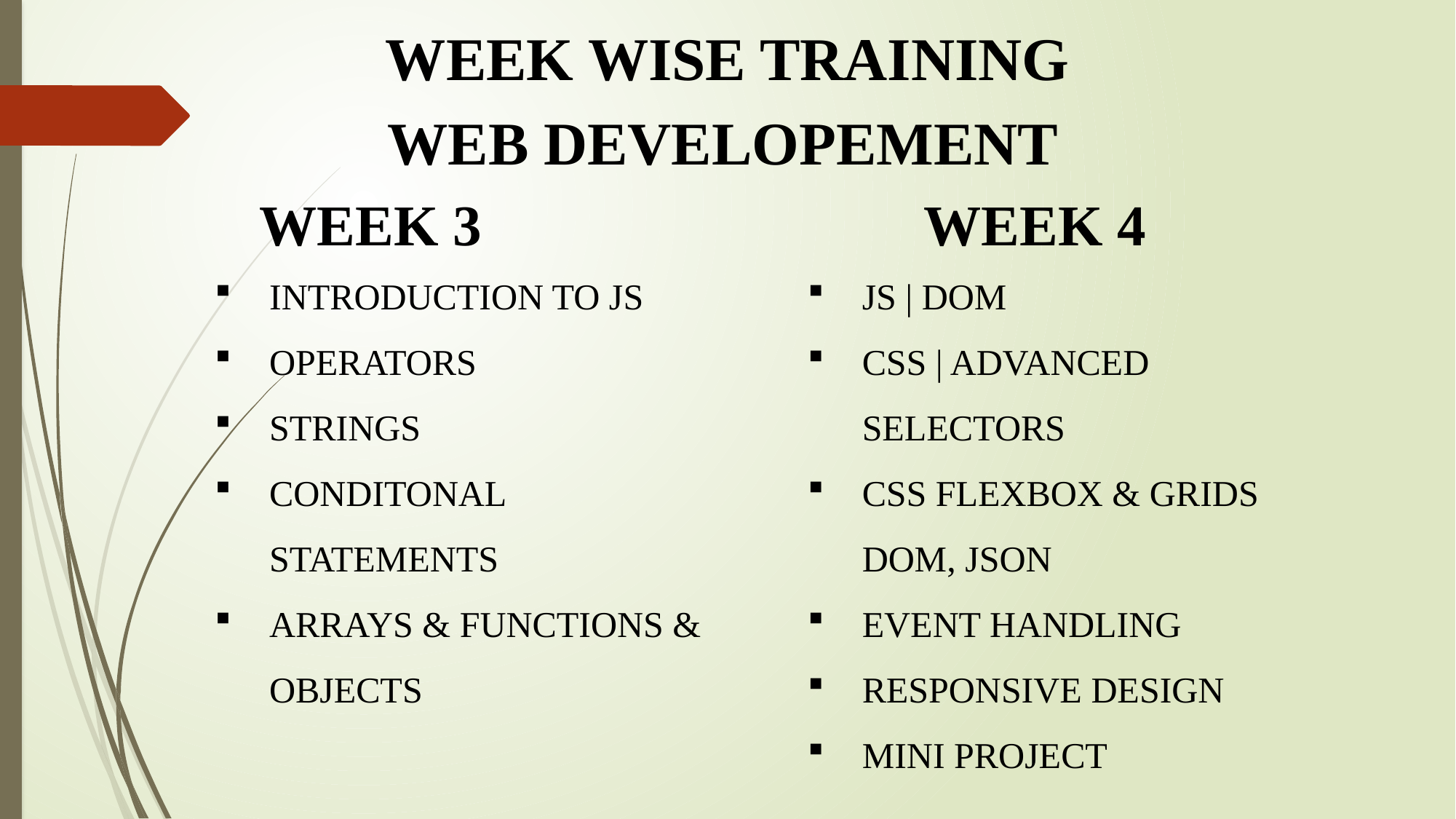

WEEK WISE TRAINING
WEB DEVELOPEMENT
WEEK 3
WEEK 4
INTRODUCTION TO JS
OPERATORS
STRINGS
CONDITONAL STATEMENTS
ARRAYS & FUNCTIONS & OBJECTS
JS | DOM
CSS | ADVANCED SELECTORS
CSS FLEXBOX & GRIDS DOM, JSON
EVENT HANDLING
RESPONSIVE DESIGN
MINI PROJECT